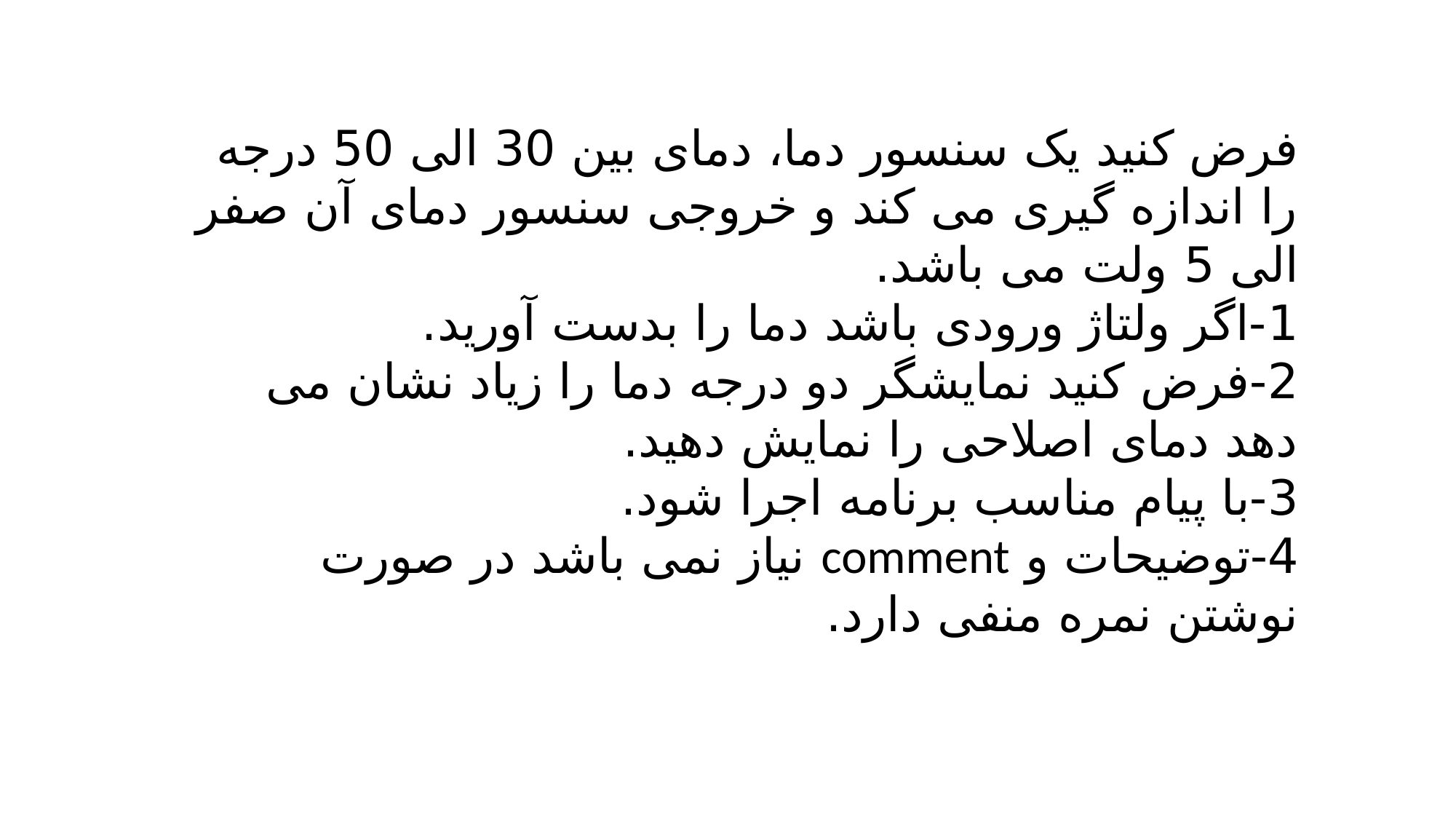

فرض کنید یک سنسور دما، دمای بین 30 الی 50 درجه را اندازه گیری می کند و خروجی سنسور دمای آن صفر الی 5 ولت می باشد.
1-اگر ولتاژ ورودی باشد دما را بدست آورید.
2-فرض کنید نمایشگر دو درجه دما را زیاد نشان می دهد دمای اصلاحی را نمایش دهید.
3-با پیام مناسب برنامه اجرا شود.
4-توضیحات و comment نیاز نمی باشد در صورت نوشتن نمره منفی دارد.